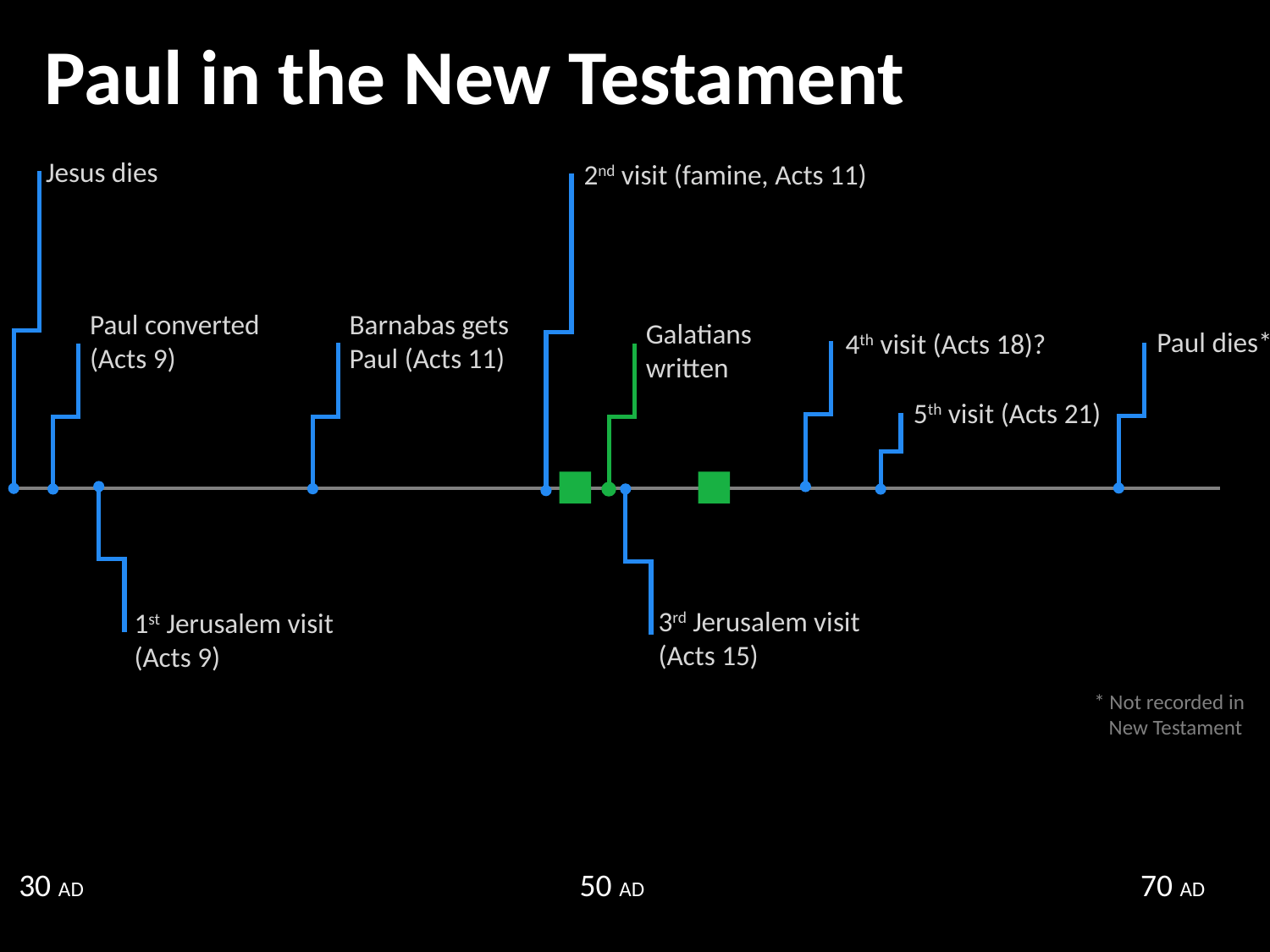

Paul in the New Testament
Jesus dies
2nd visit (famine, Acts 11)

Barnabas gets Paul (Acts 11)
Paul converted
(Acts 9)
Galatians written
Paul dies*
4th visit (Acts 18)?

5th visit (Acts 21)

3rd Jerusalem visit
(Acts 15)
1st Jerusalem visit (Acts 9)
* Not recorded in
   New Testament
30 AD
50 AD
70 AD